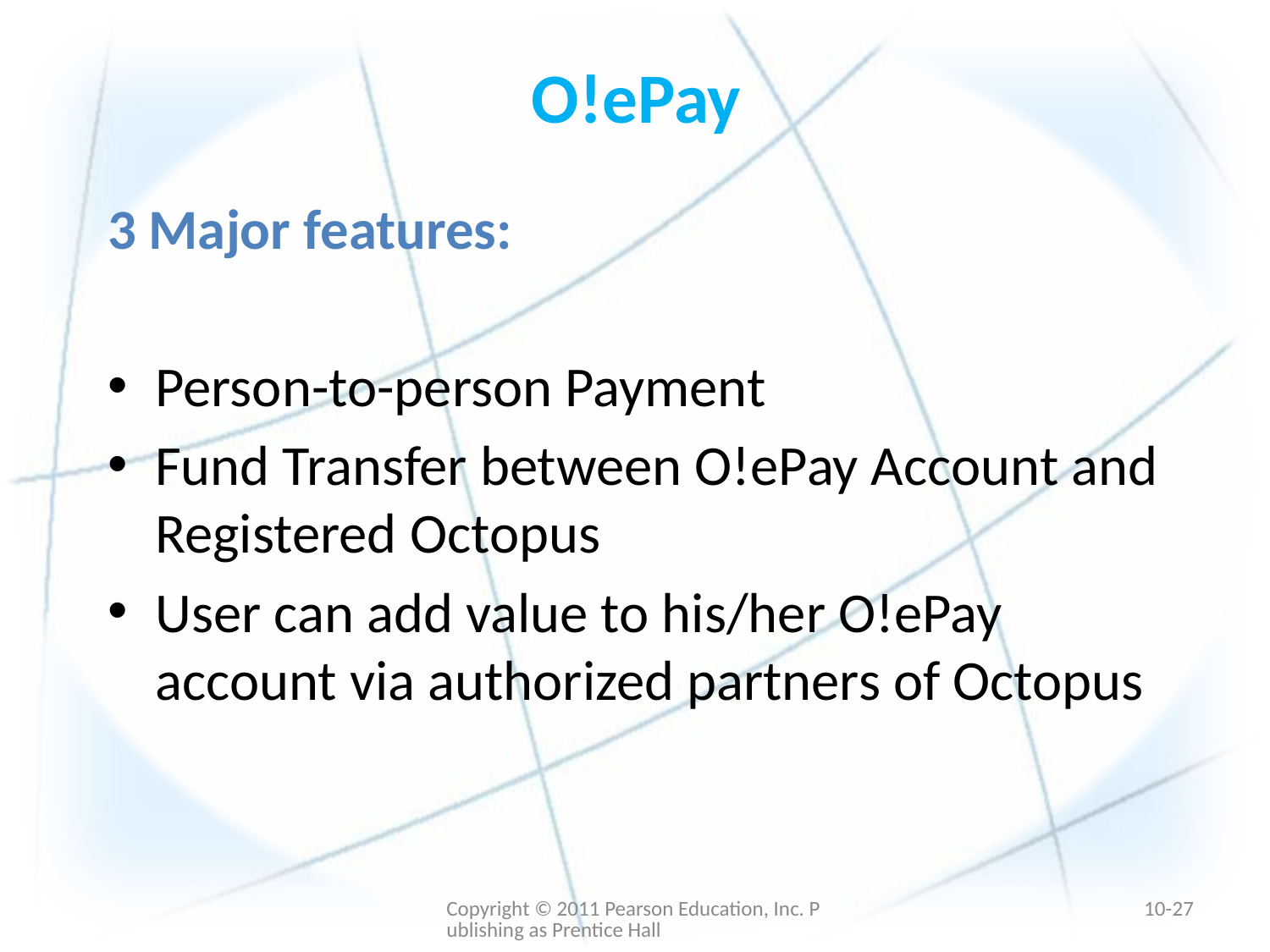

# O!ePay
3 Major features:

Person-to-person Payment
Fund Transfer between O!ePay Account and Registered Octopus
User can add value to his/her O!ePay account via authorized partners of Octopus
Copyright © 2011 Pearson Education, Inc. Publishing as Prentice Hall
10-27